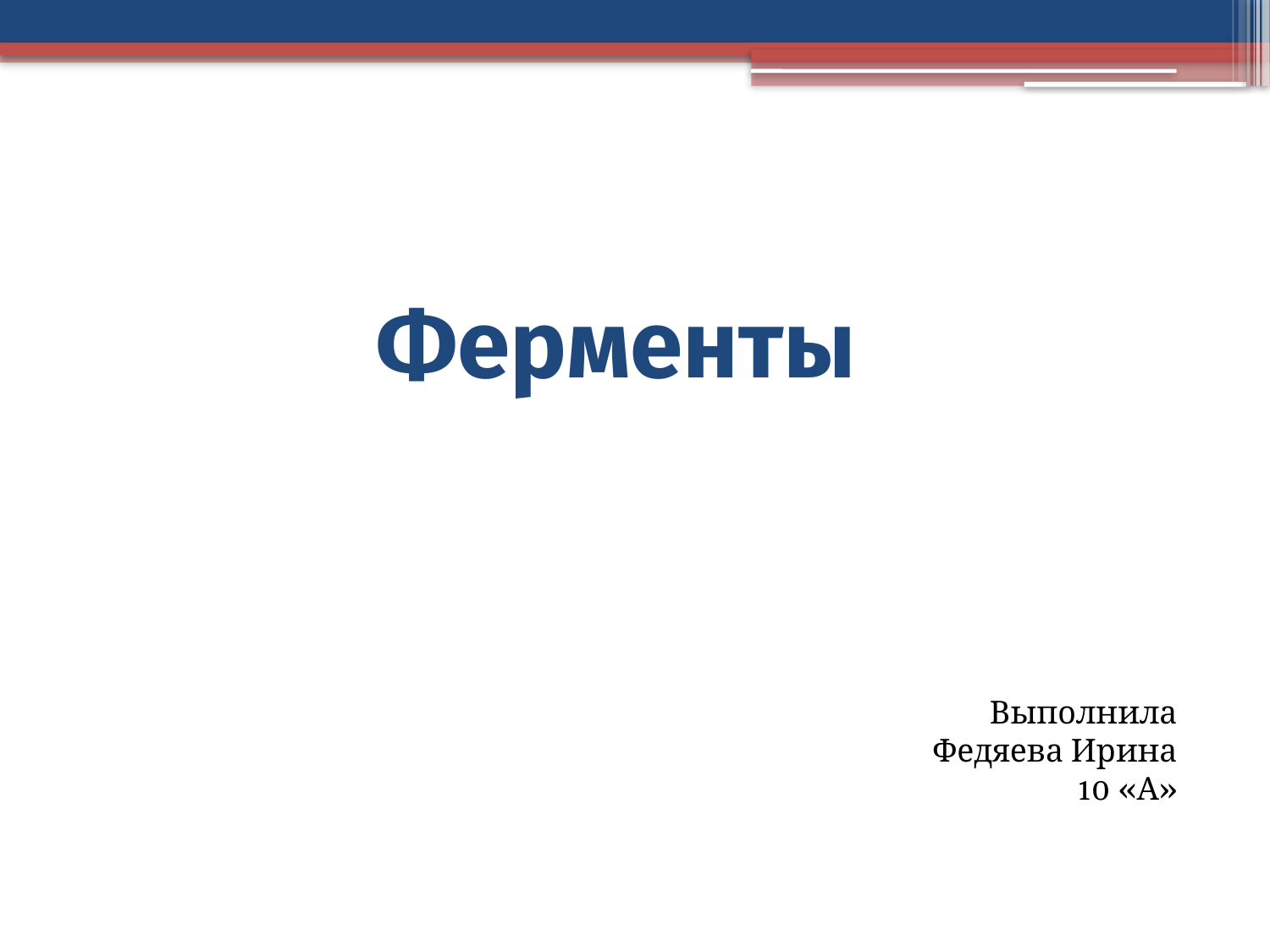

# Ферменты
Выполнила
Федяева Ирина
10 «А»